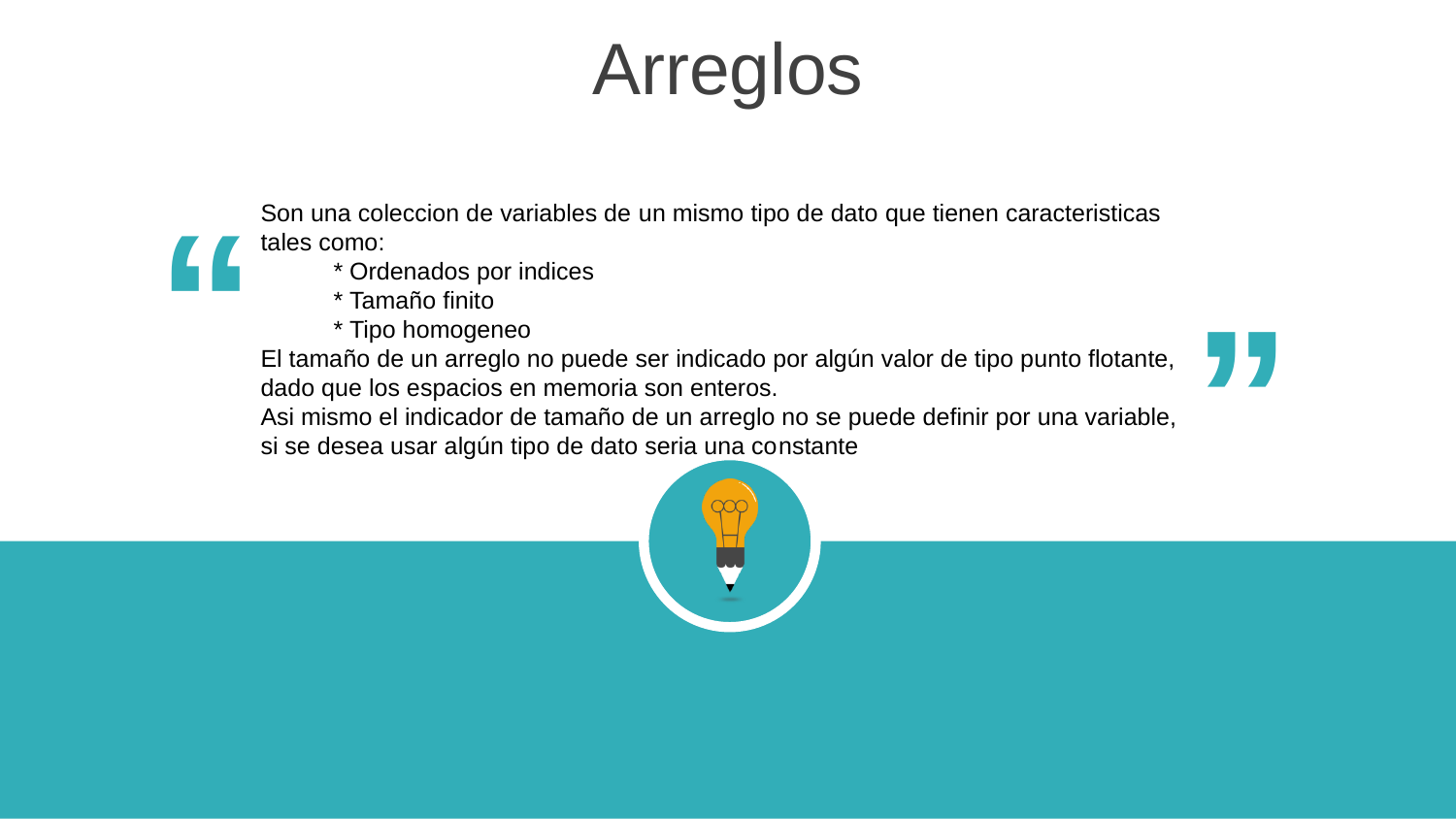

Arreglos

“
Son una coleccion de variables de un mismo tipo de dato que tienen caracteristicas
tales como:
* Ordenados por indices
* Tamaño finito
* Tipo homogeneo
El tamaño de un arreglo no puede ser indicado por algún valor de tipo punto flotante,
dado que los espacios en memoria son enteros.
Asi mismo el indicador de tamaño de un arreglo no se puede definir por una variable,
si se desea usar algún tipo de dato seria una constante
“